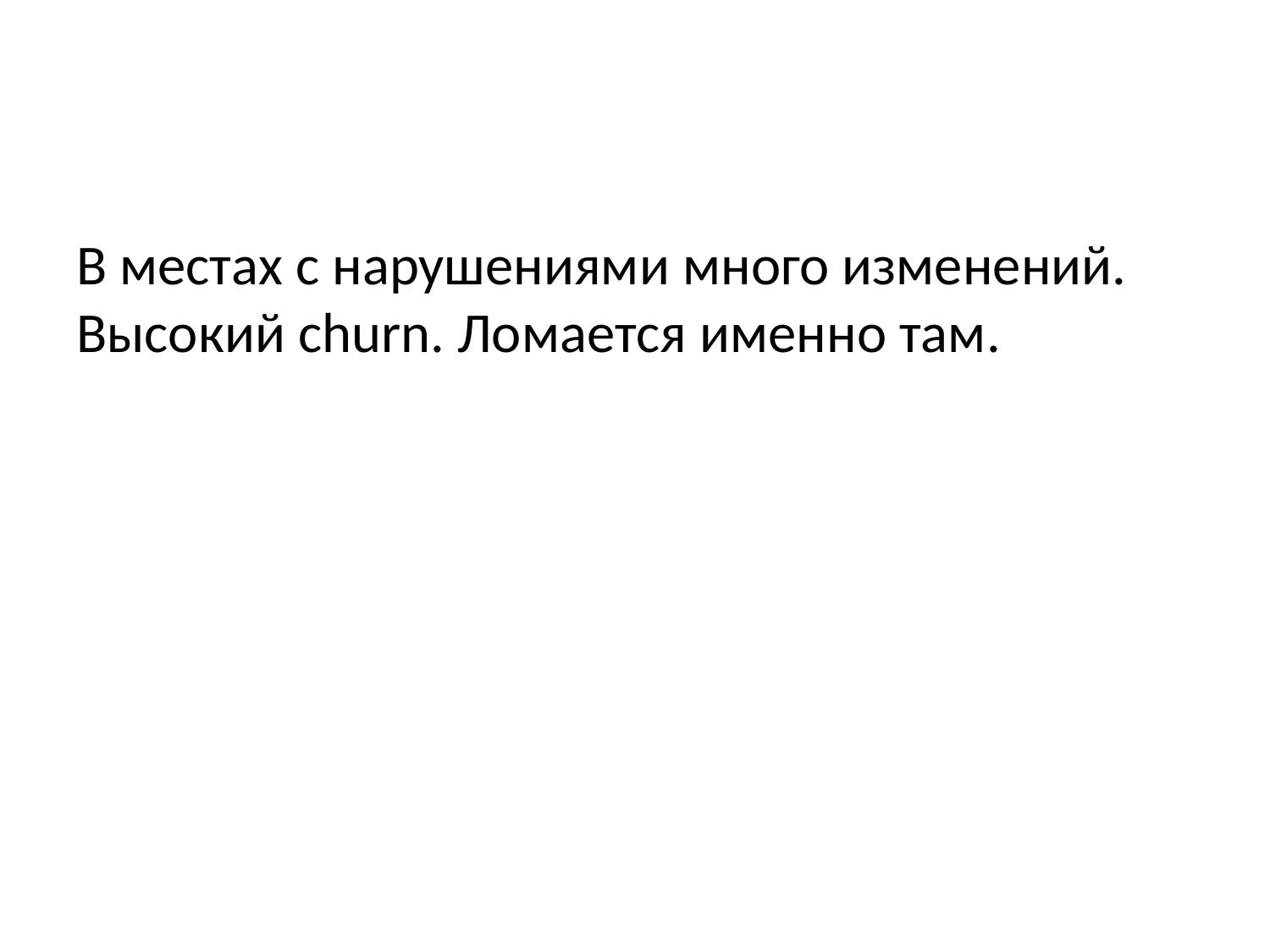

#
В местах с нарушениями много изменений. Высокий churn. Ломается именно там.